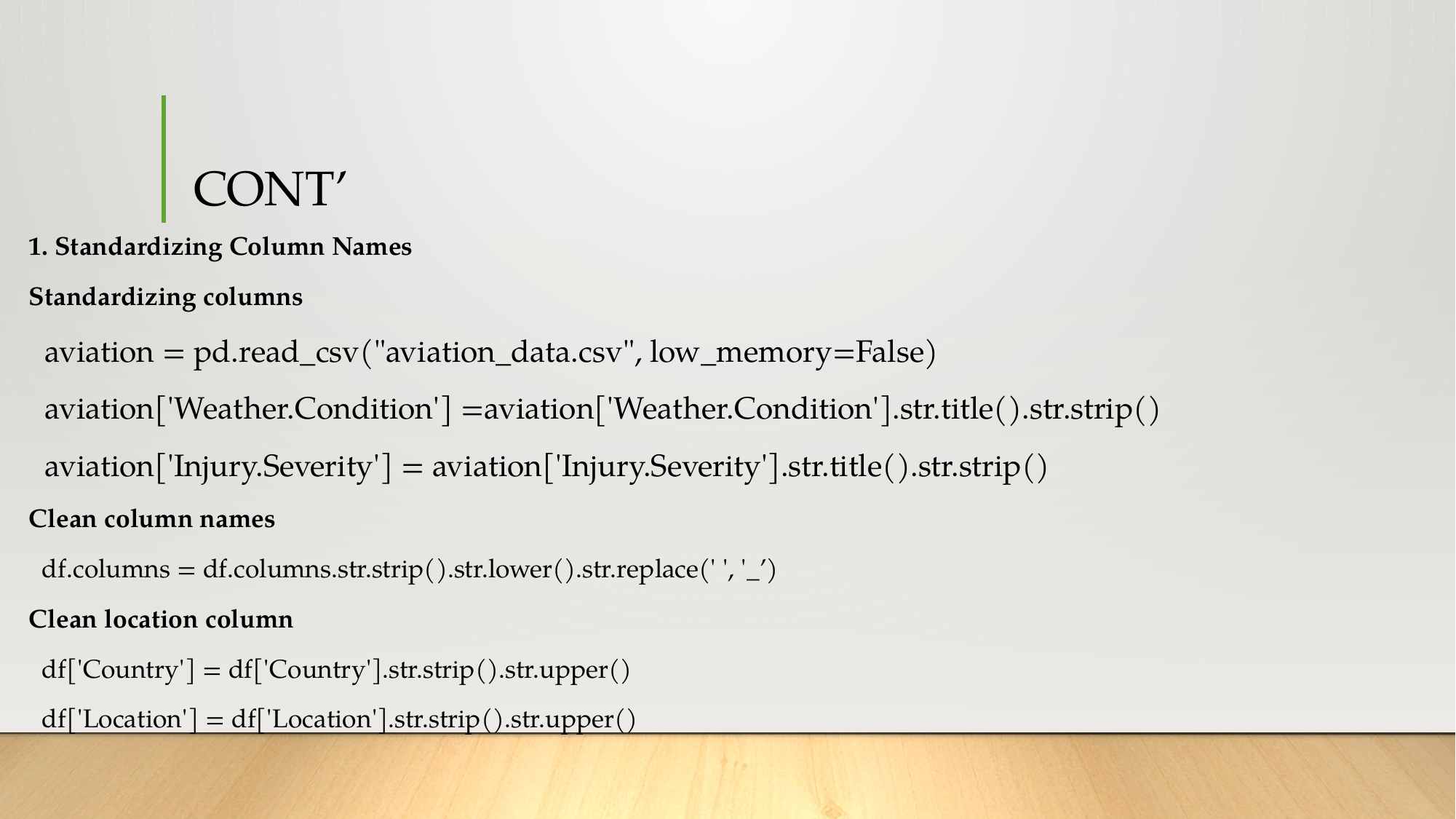

# CONT’
1. Standardizing Column Names
Standardizing columns
  aviation = pd.read_csv("aviation_data.csv", low_memory=False)
  aviation['Weather.Condition'] =aviation['Weather.Condition'].str.title().str.strip()
  aviation['Injury.Severity'] = aviation['Injury.Severity'].str.title().str.strip()
Clean column names
  df.columns = df.columns.str.strip().str.lower().str.replace(' ', '_’)
Clean location column
  df['Country'] = df['Country'].str.strip().str.upper()
  df['Location'] = df['Location'].str.strip().str.upper()